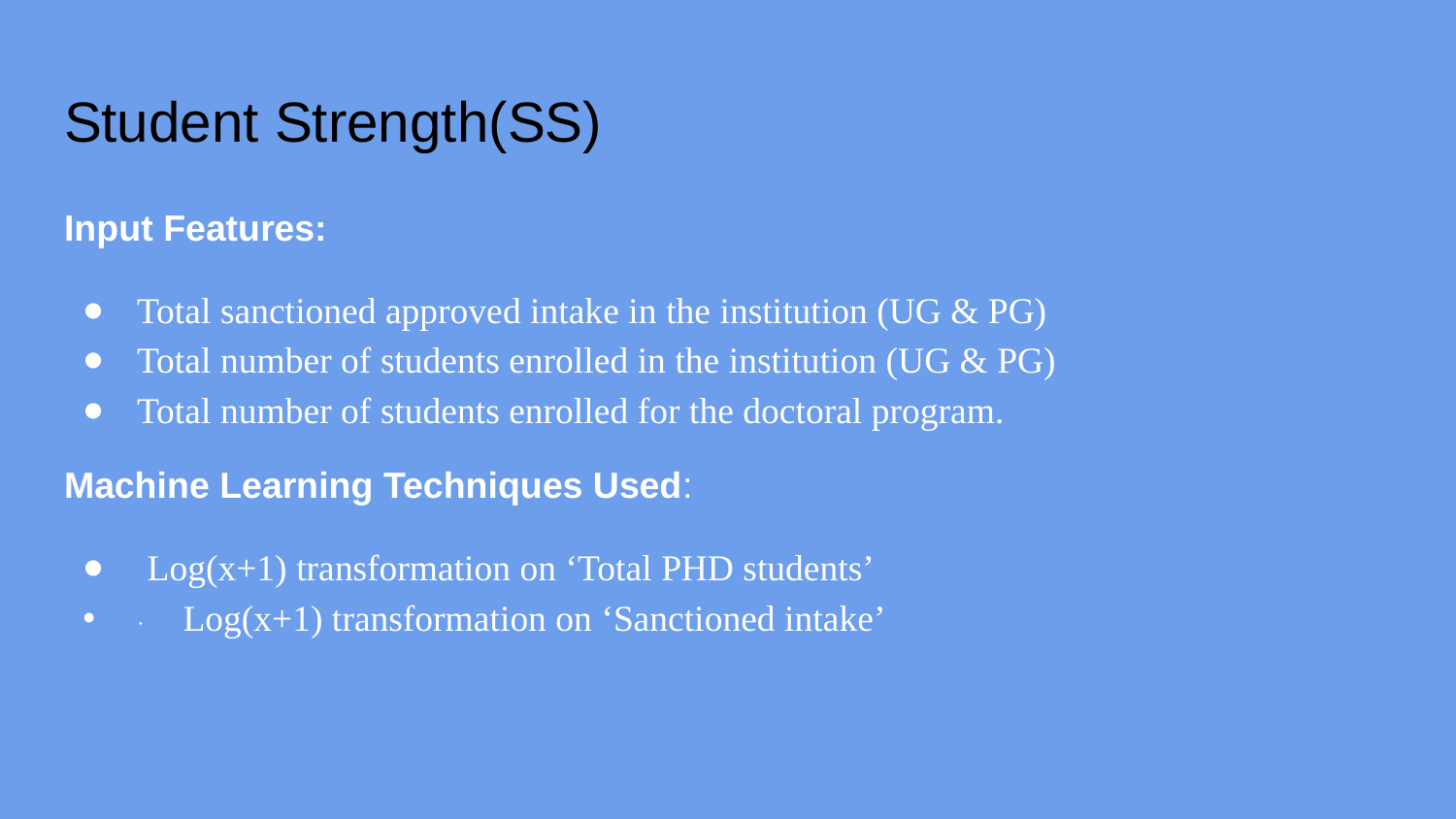

# Student Strength(SS)
Input Features:
Total sanctioned approved intake in the institution (UG & PG)
Total number of students enrolled in the institution (UG & PG)
Total number of students enrolled for the doctoral program.
Machine Learning Techniques Used:
 Log(x+1) transformation on ‘Total PHD students’
·         Log(x+1) transformation on ‘Sanctioned intake’